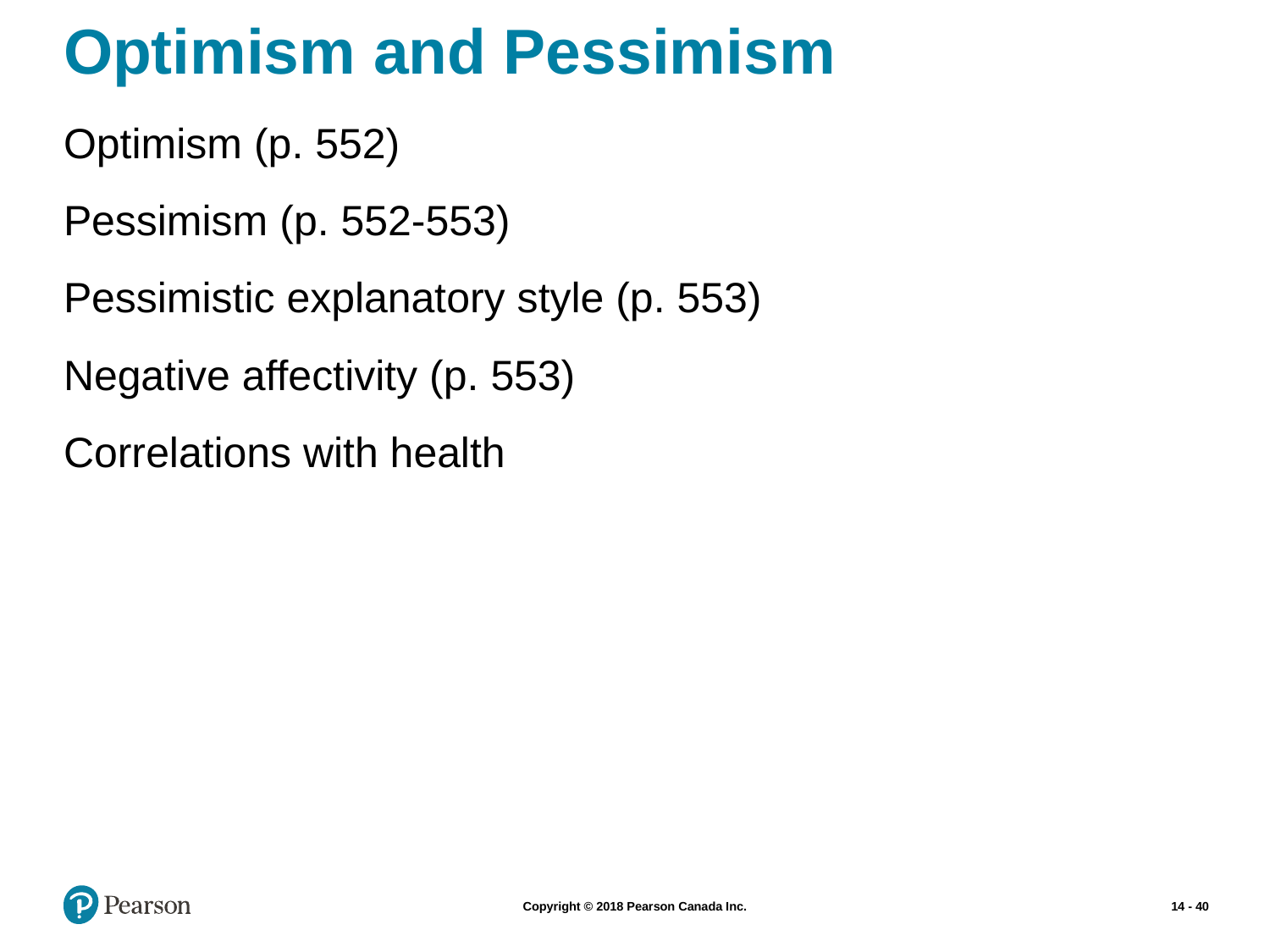

# Optimism and Pessimism
Optimism (p. 552)
Pessimism (p. 552-553)
Pessimistic explanatory style (p. 553)
Negative affectivity (p. 553)
Correlations with health